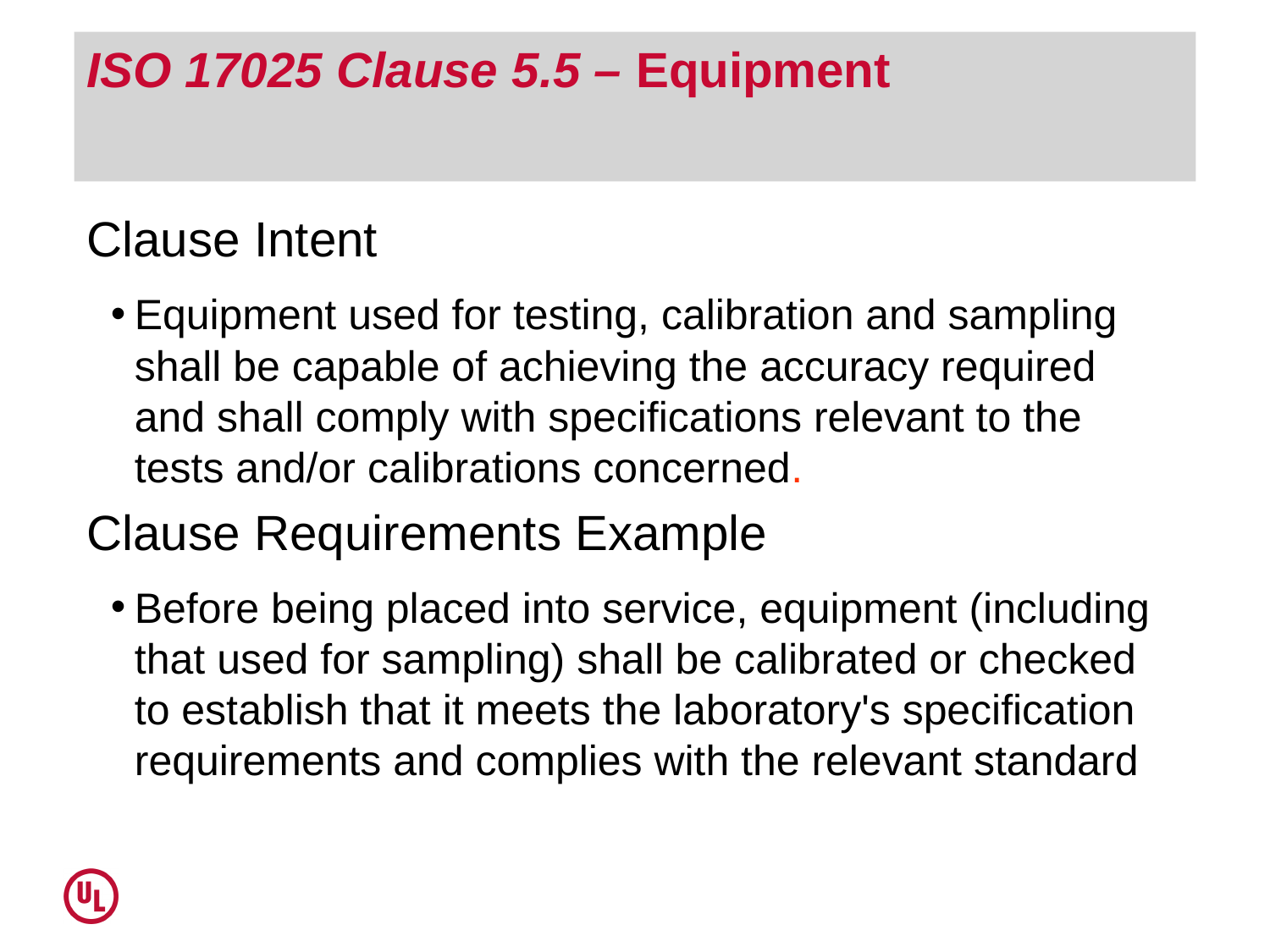

# ISO 17025 Clause 5.5 – Equipment
Clause Intent
Equipment used for testing, calibration and sampling shall be capable of achieving the accuracy required and shall comply with specifications relevant to the tests and/or calibrations concerned.
Clause Requirements Example
Before being placed into service, equipment (including that used for sampling) shall be calibrated or checked to establish that it meets the laboratory's specification requirements and complies with the relevant standard